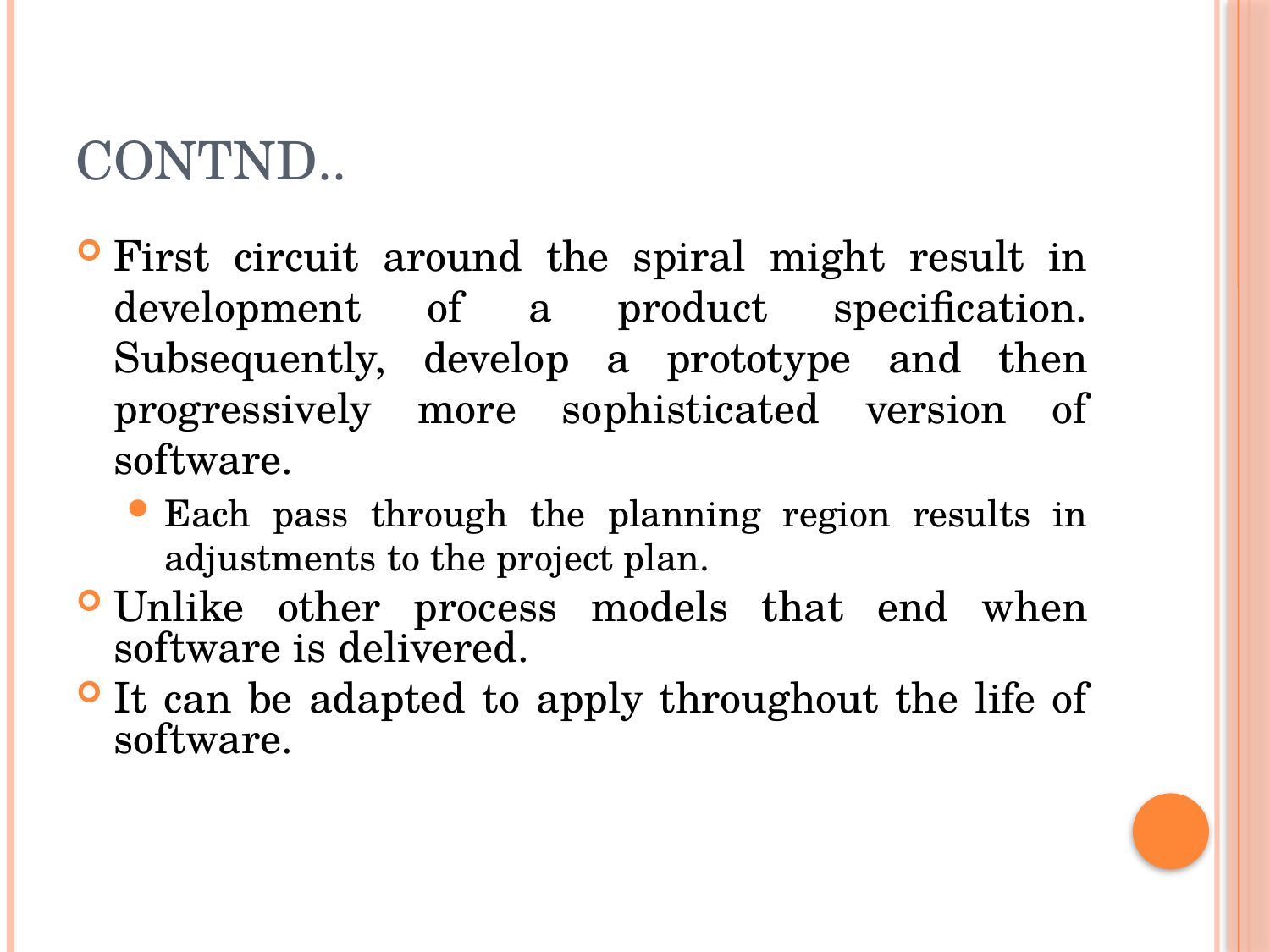

# Contnd..
First circuit around the spiral might result in development of a product specification. Subsequently, develop a prototype and then progressively more sophisticated version of software.
Each pass through the planning region results in adjustments to the project plan.
Unlike other process models that end when software is delivered.
It can be adapted to apply throughout the life of software.